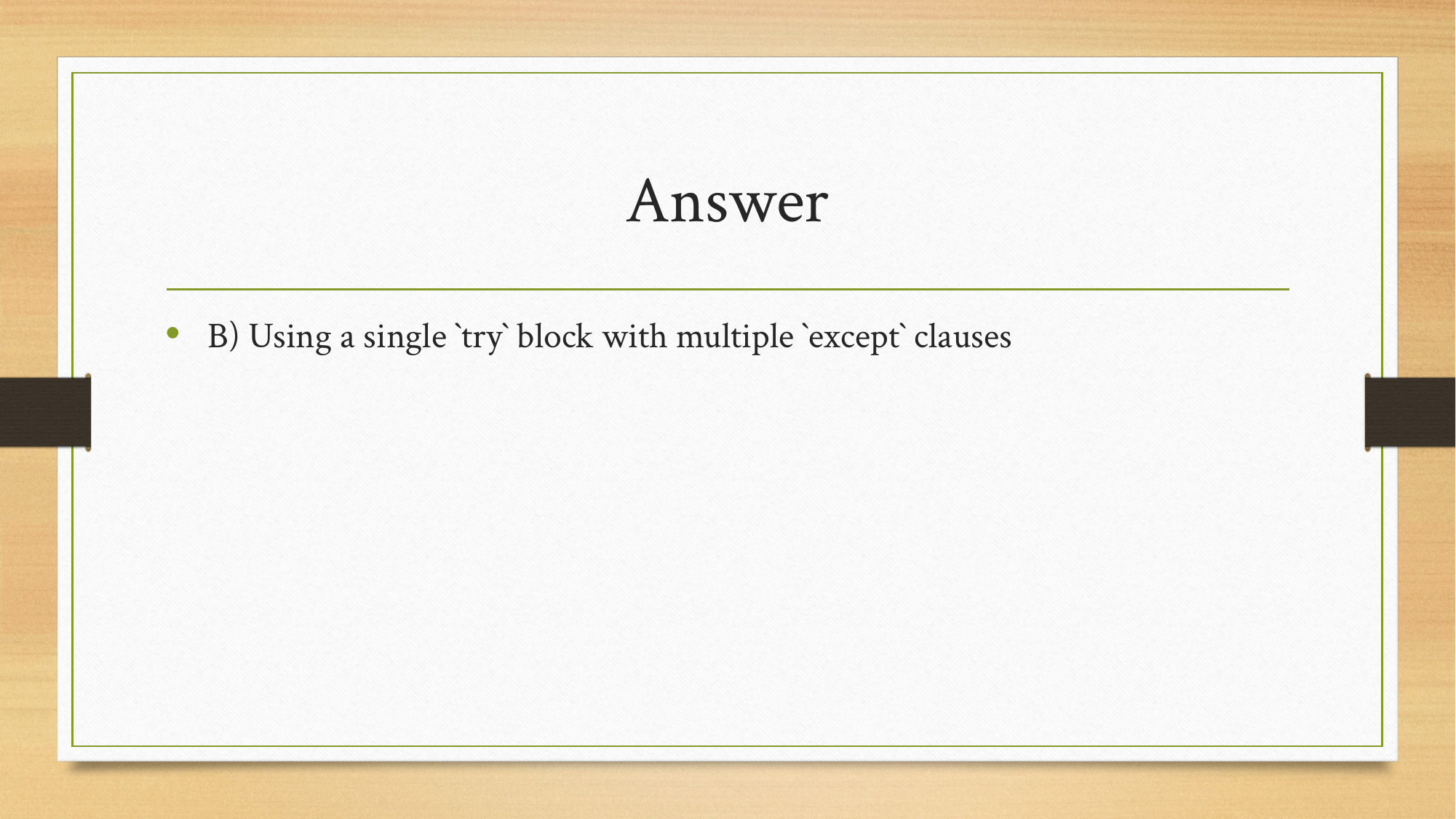

# Answer
 B) Using a single `try` block with multiple `except` clauses